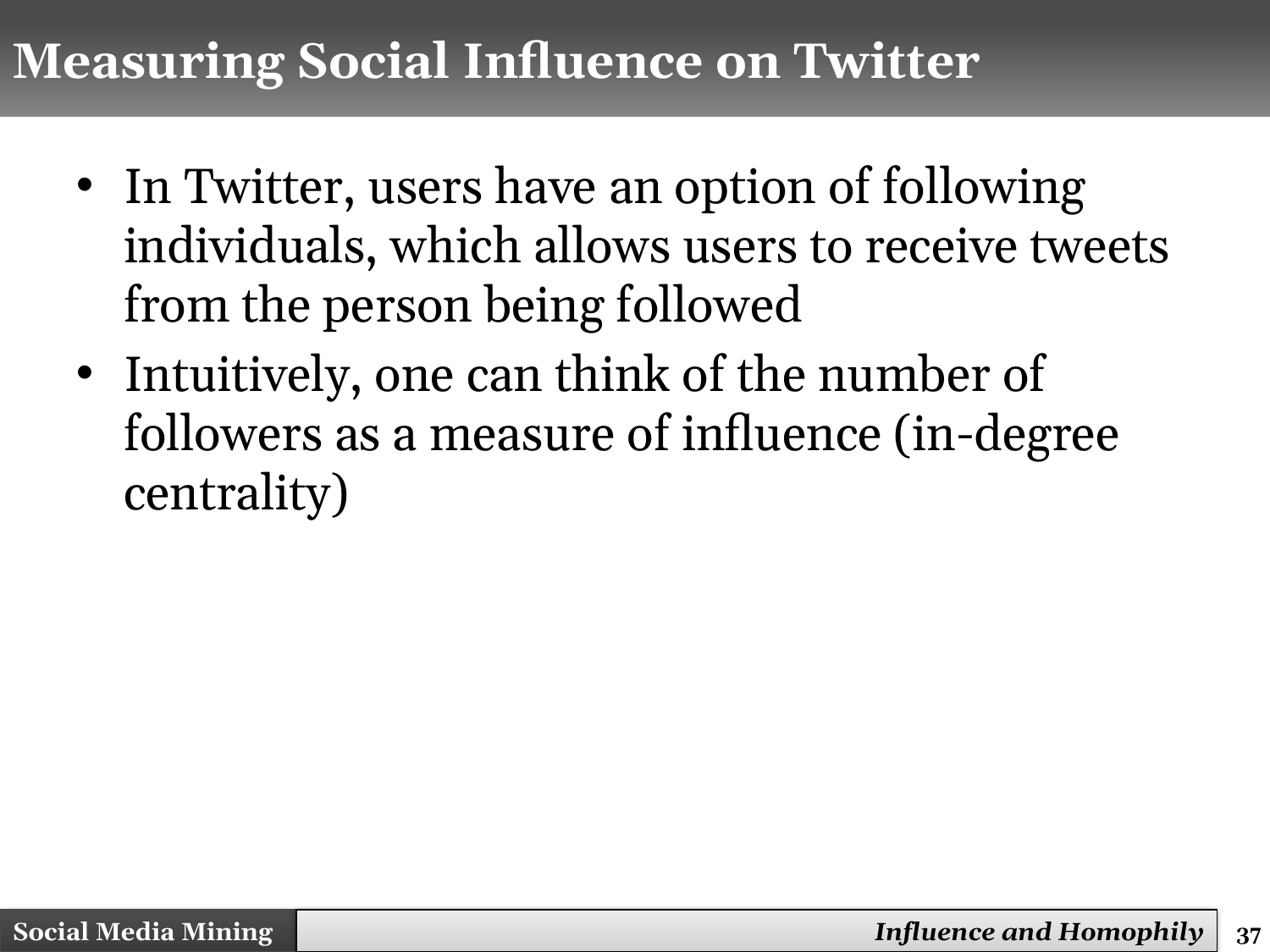

# Measuring Social Influence on Twitter
In Twitter, users have an option of following individuals, which allows users to receive tweets from the person being followed
Intuitively, one can think of the number of followers as a measure of influence (in-degree centrality)